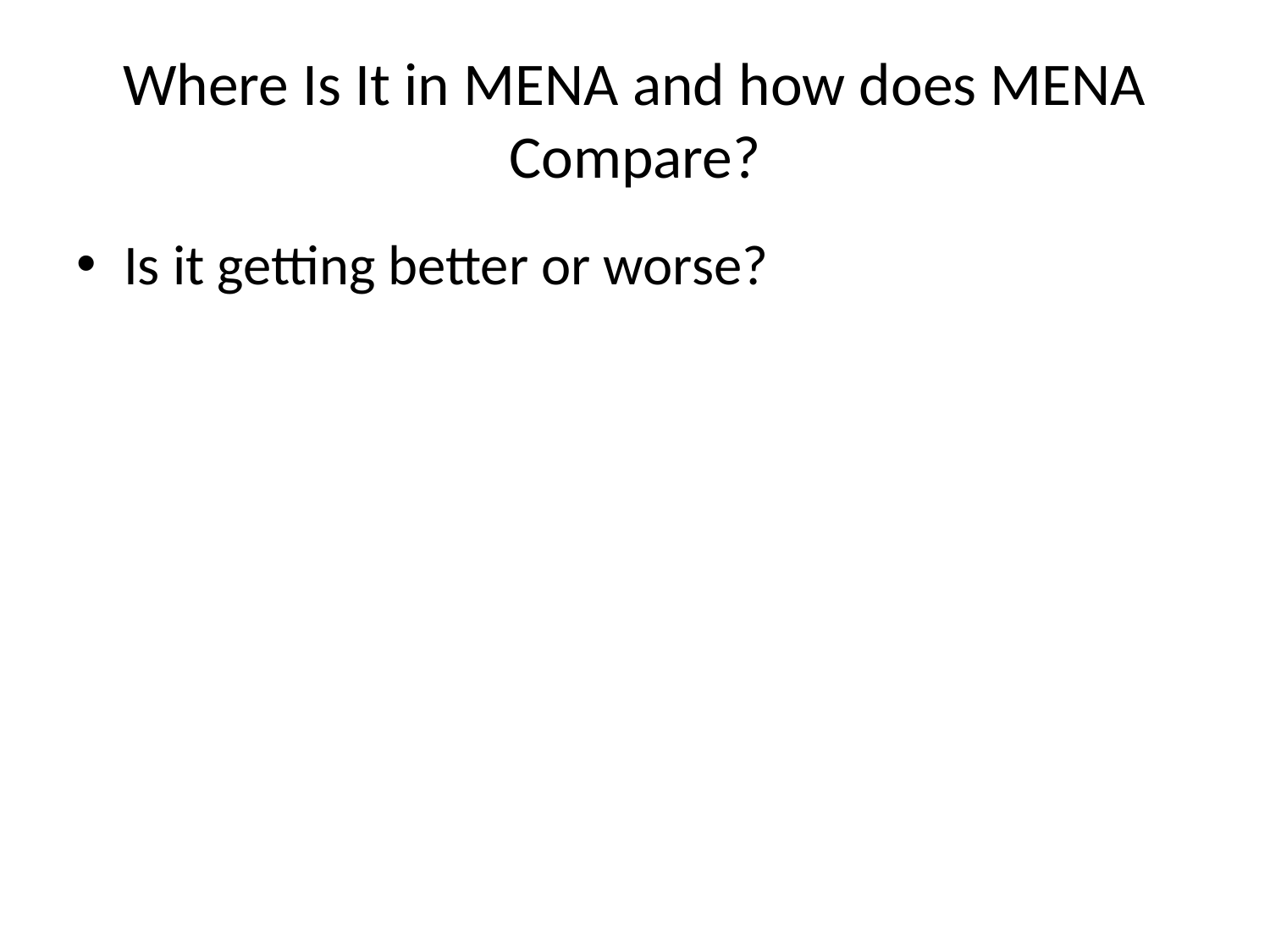

# Where Is It in MENA and how does MENA Compare?
Is it getting better or worse?